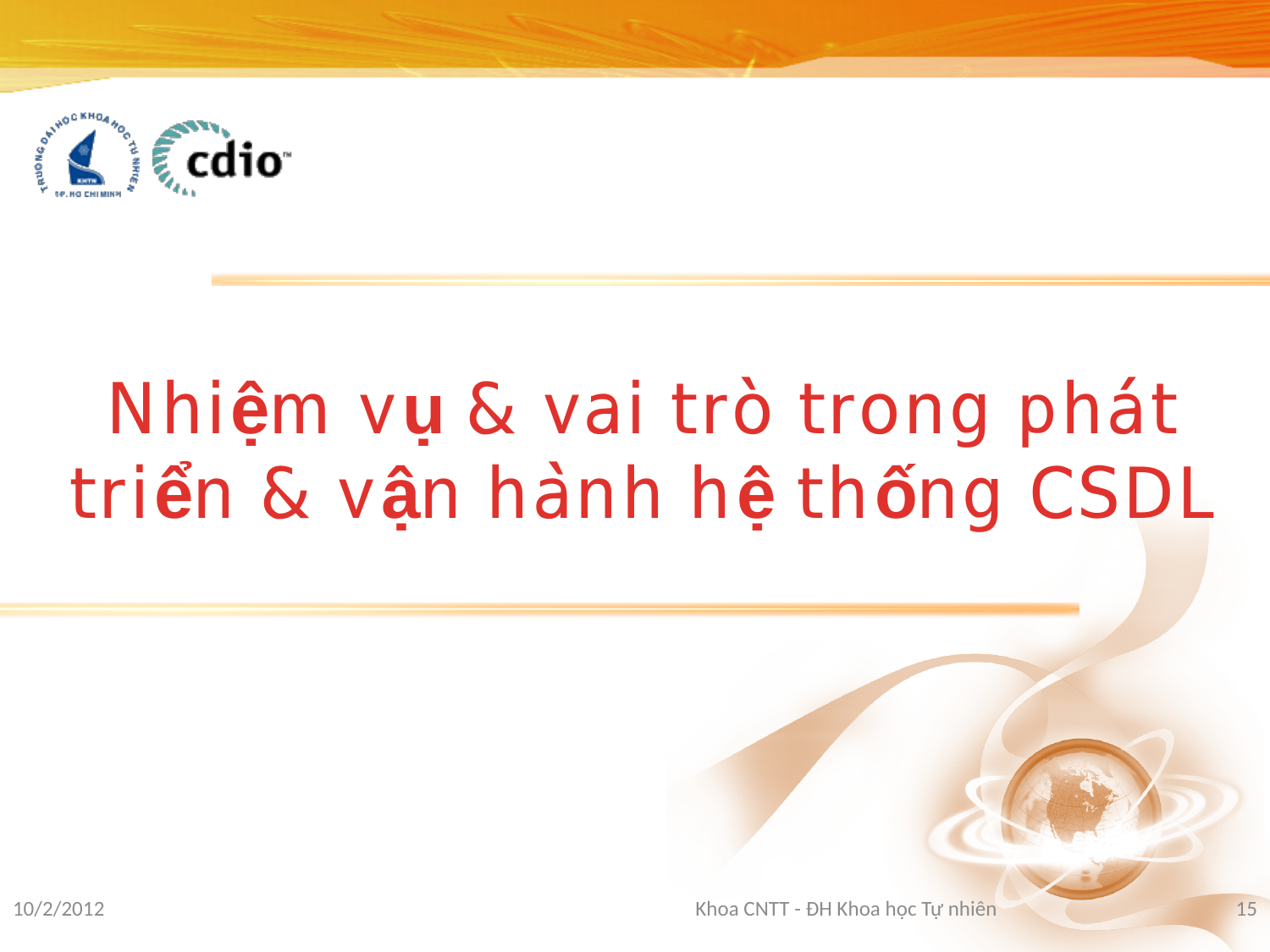

# Nhiệm vụ & vai trò trong phát triển & vận hành hệ thống CSDL
10/2/2012
Khoa CNTT - ĐH Khoa học Tự nhiên
15